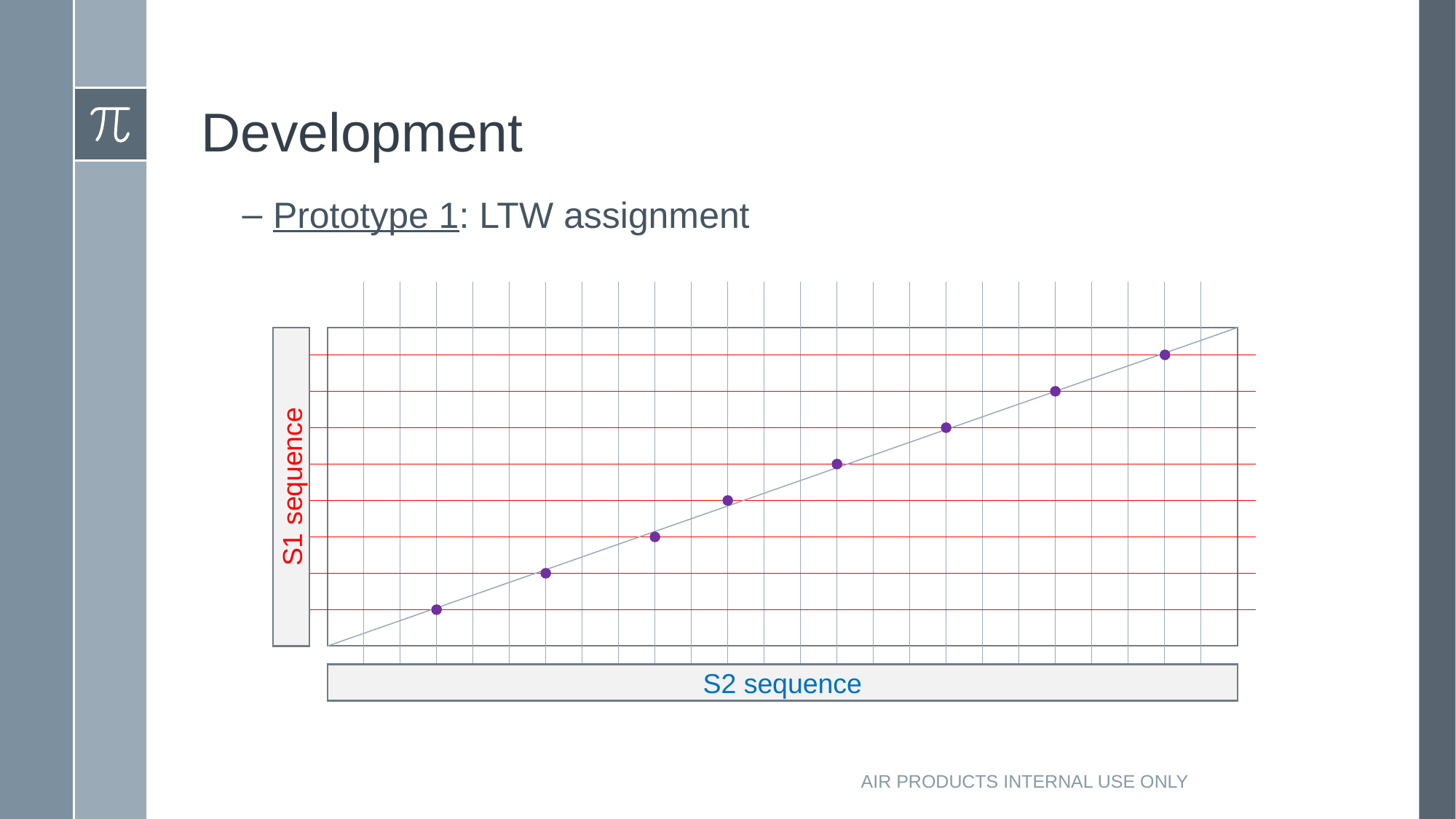

# Development
Prototype 1: LTW assignment

S1 sequence

S2 sequence
AIR PRODUCTS INTERNAL USE ONLY